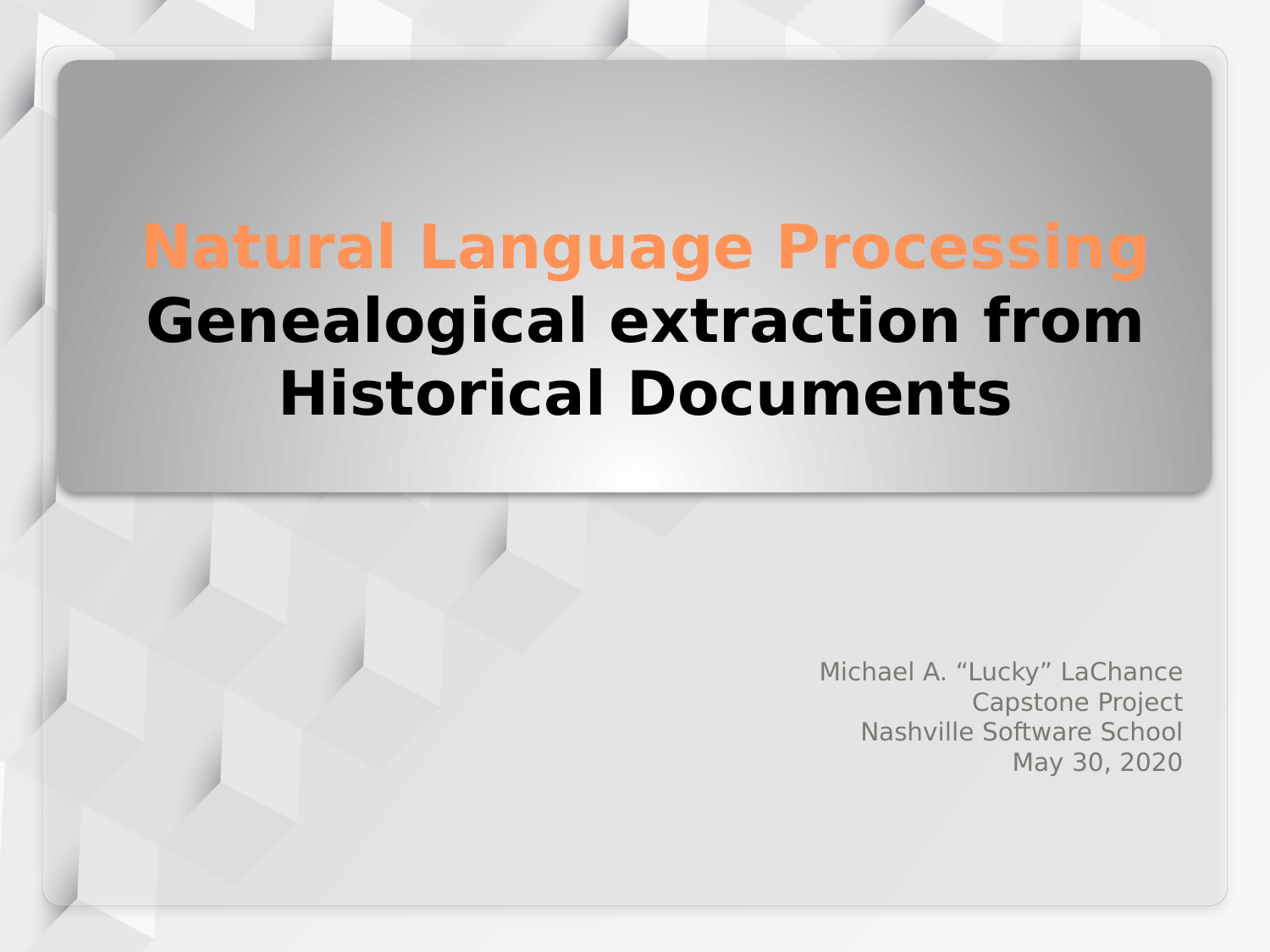

# Natural Language Processing Genealogical extraction from Historical Documents
Michael A. “Lucky” LaChance
Capstone Project
Nashville Software School
May 30, 2020